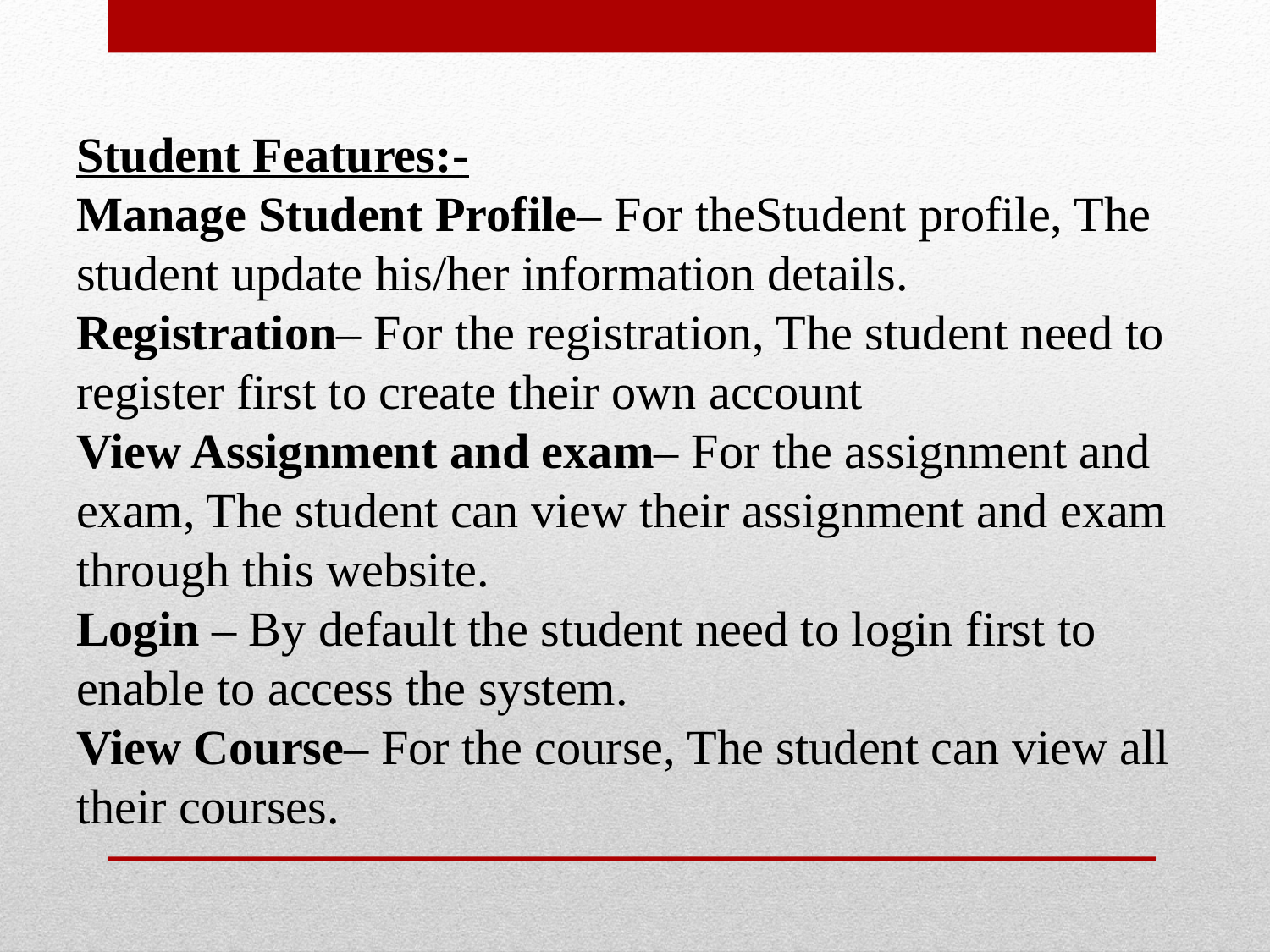

Student Features:-
Manage Student Profile– For theStudent profile, The student update his/her information details.
Registration– For the registration, The student need to register first to create their own account
View Assignment and exam– For the assignment and exam, The student can view their assignment and exam through this website.
Login – By default the student need to login first to enable to access the system.
View Course– For the course, The student can view all their courses.